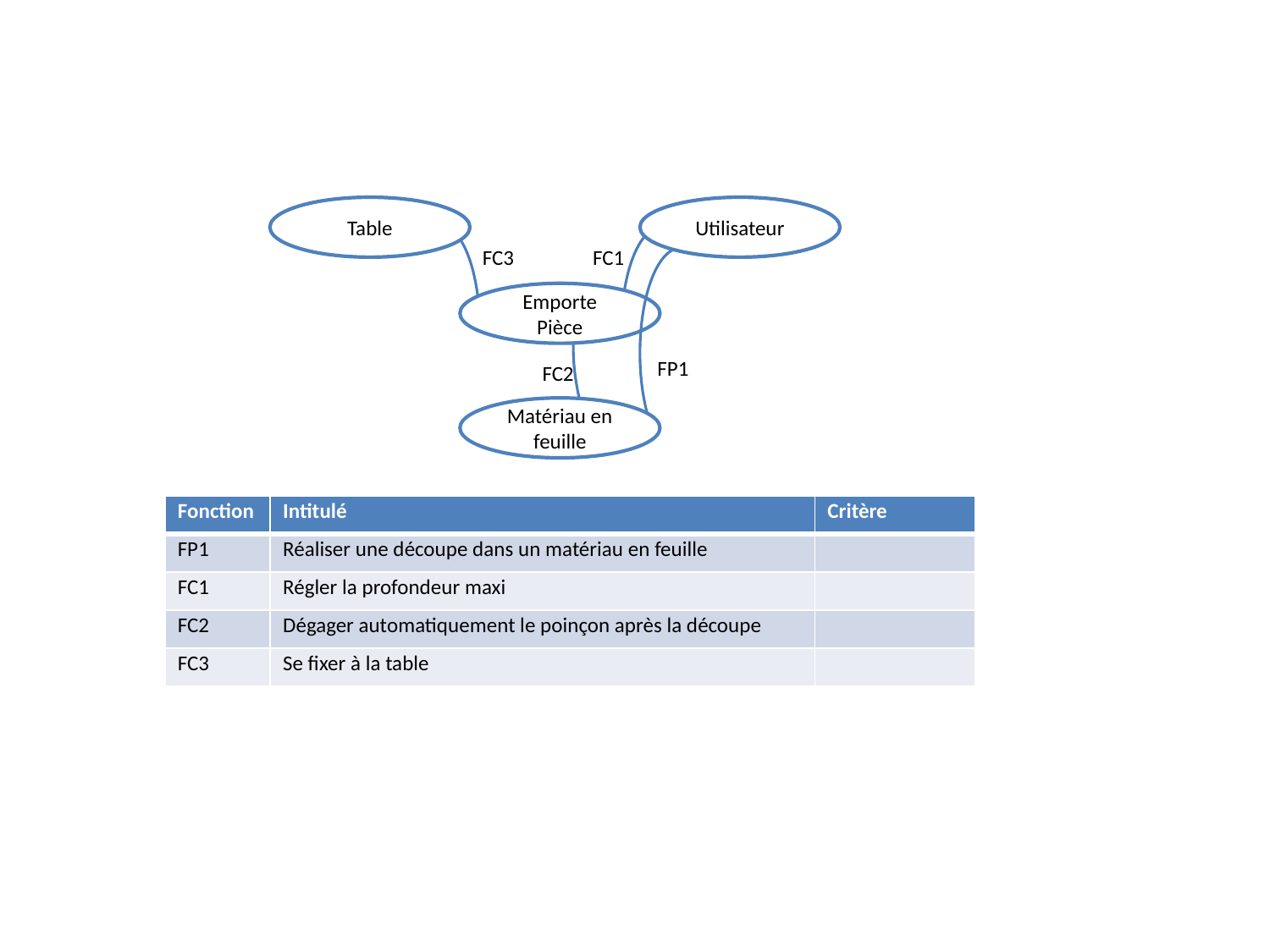

Table
Utilisateur

FC3
FC1

Emporte Pièce
FP1
FC2
Matériau en feuille

| Fonction | Intitulé | Critère |
| --- | --- | --- |
| FP1 | Réaliser une découpe dans un matériau en feuille |  |
| FC1 | Régler la profondeur maxi |  |
| FC2 | Dégager automatiquement le poinçon après la découpe |  |
| FC3 | Se fixer à la table |  |